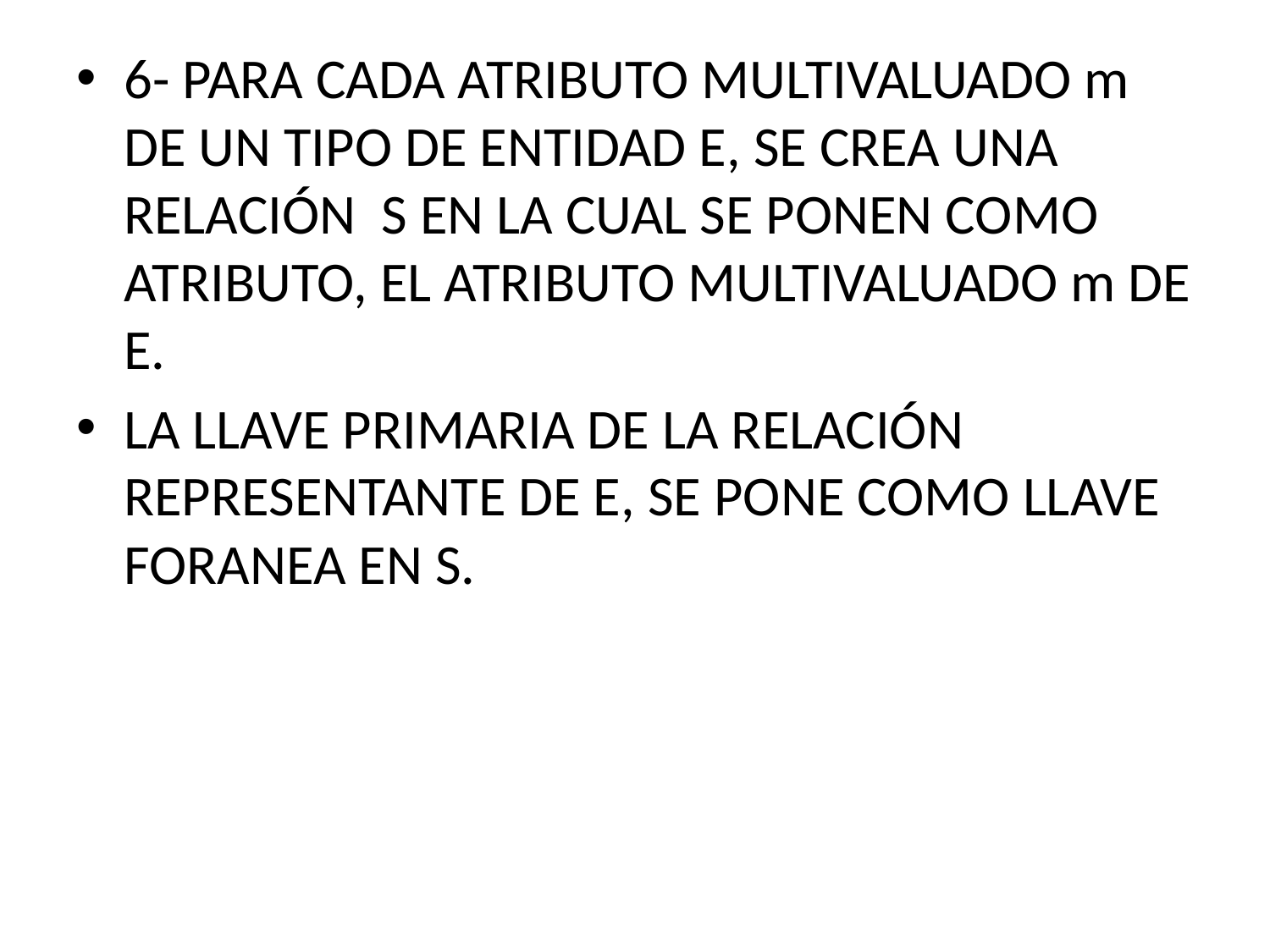

6- PARA CADA ATRIBUTO MULTIVALUADO m DE UN TIPO DE ENTIDAD E, SE CREA UNA RELACIÓN  S EN LA CUAL SE PONEN COMO ATRIBUTO, EL ATRIBUTO MULTIVALUADO m DE E.
LA LLAVE PRIMARIA DE LA RELACIÓN REPRESENTANTE DE E, SE PONE COMO LLAVE FORANEA EN S.